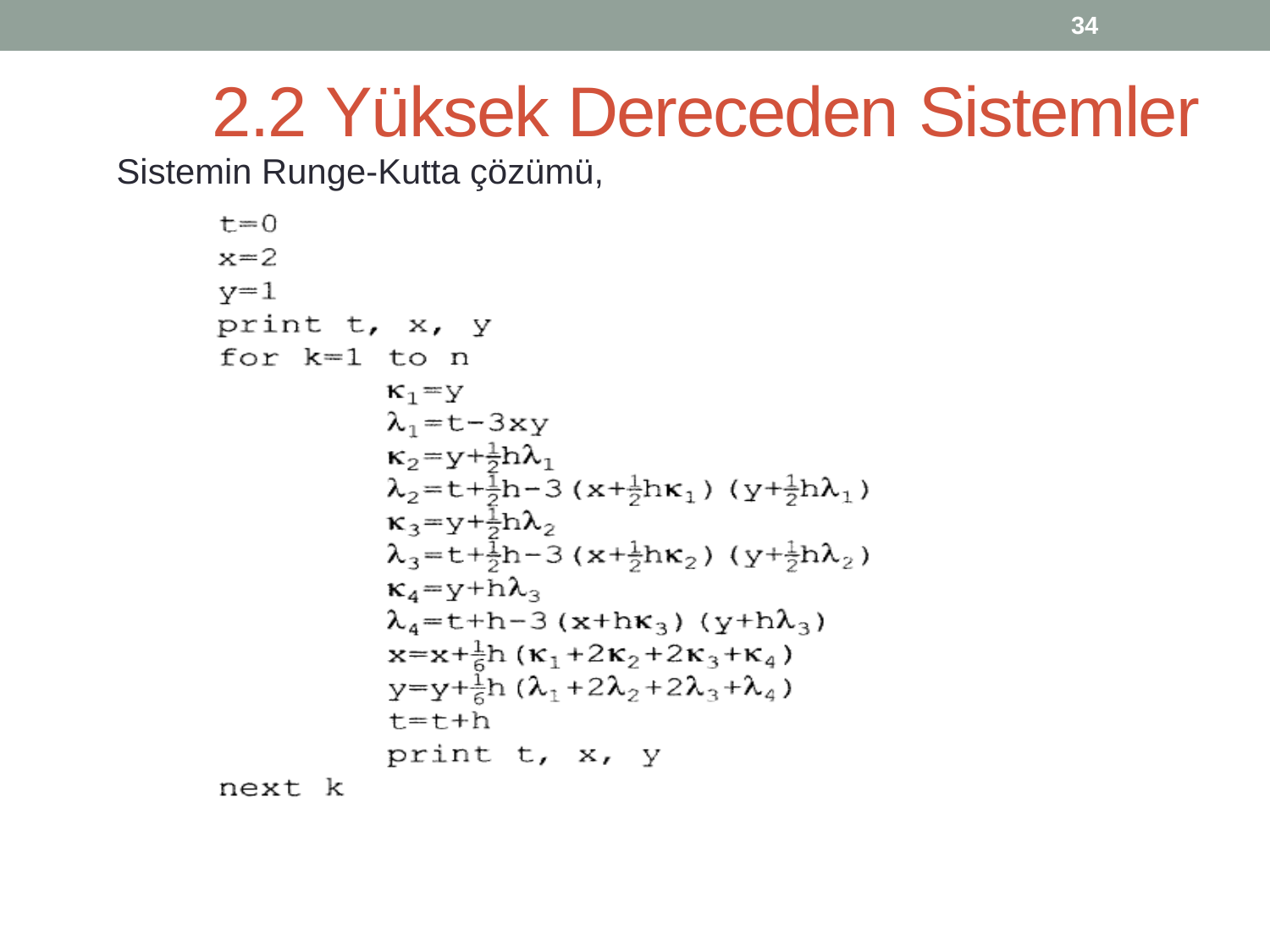

34
# 2.2 Yüksek Dereceden Sistemler
Sistemin Runge-Kutta çözümü,